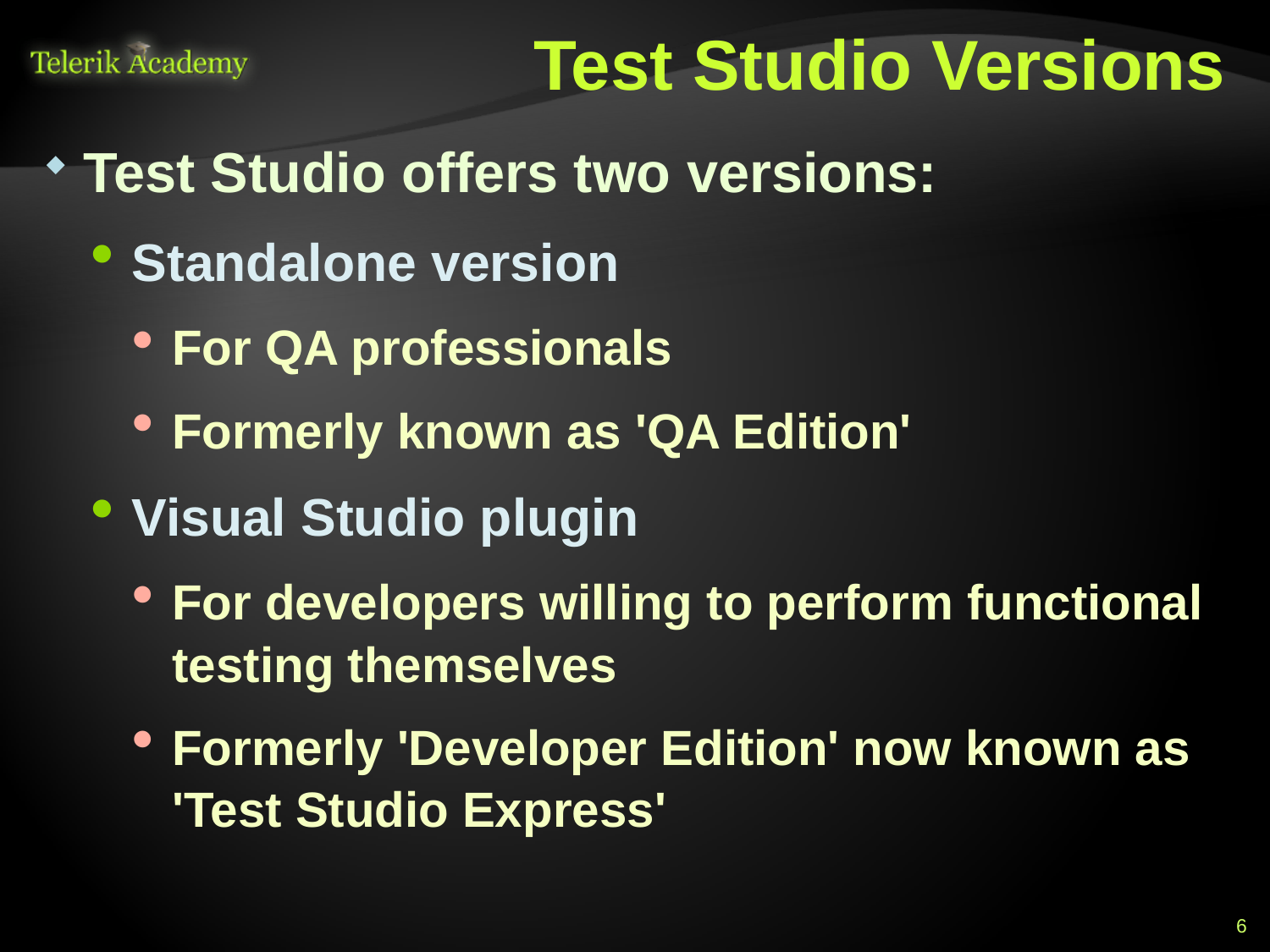

# Test Studio Versions
Test Studio offers two versions:
Standalone version
For QA professionals
Formerly known as 'QA Edition'
Visual Studio plugin
For developers willing to perform functional testing themselves
Formerly 'Developer Edition' now known as 'Test Studio Express'
6